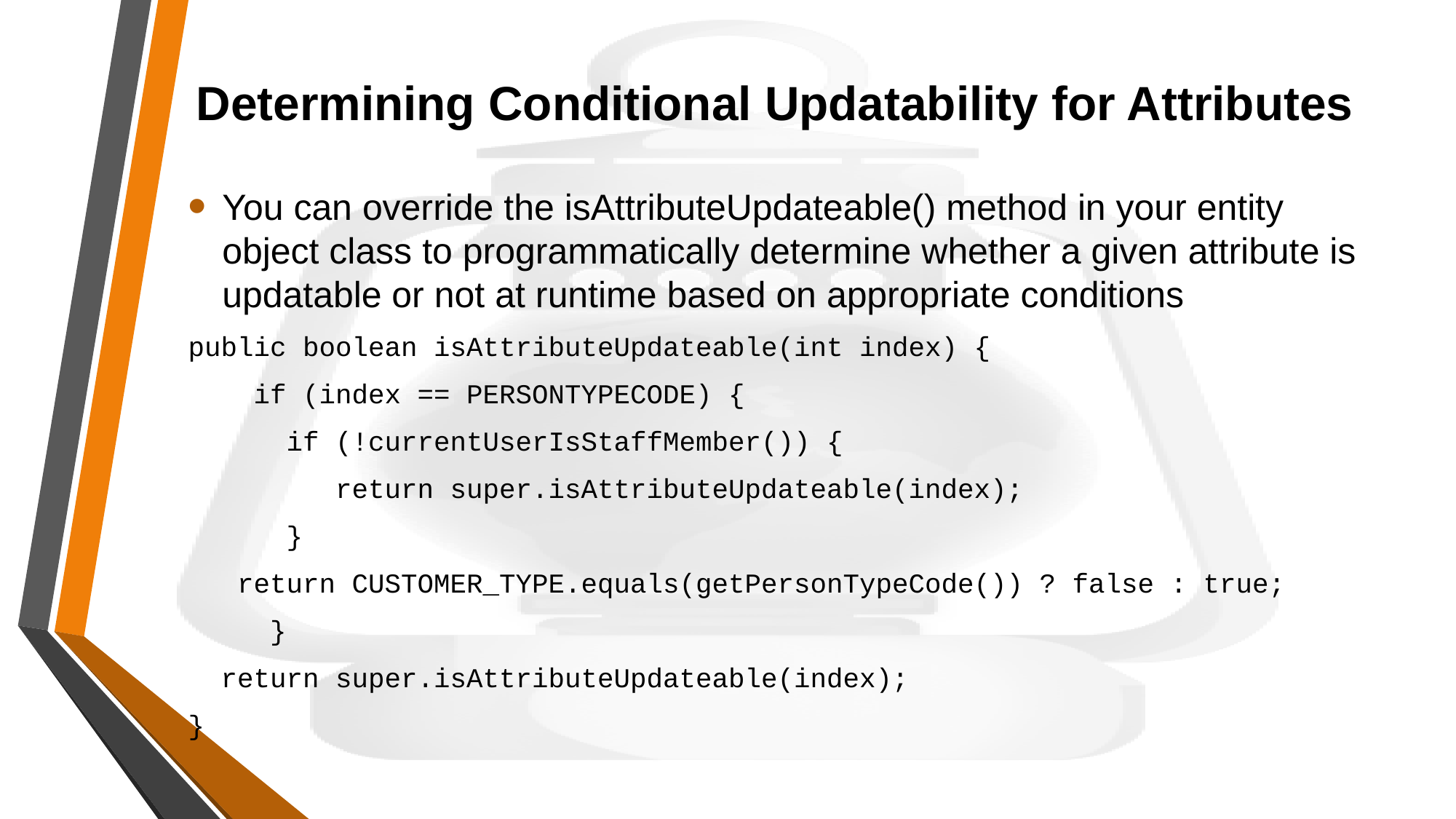

# Determining Conditional Updatability for Attributes
You can override the isAttributeUpdateable() method in your entity object class to programmatically determine whether a given attribute is updatable or not at runtime based on appropriate conditions
public boolean isAttributeUpdateable(int index) {
    if (index == PERSONTYPECODE) {
      if (!currentUserIsStaffMember()) {
         return super.isAttributeUpdateable(index);
      }
   return CUSTOMER_TYPE.equals(getPersonTypeCode()) ? false : true;
     }
  return super.isAttributeUpdateable(index);
}